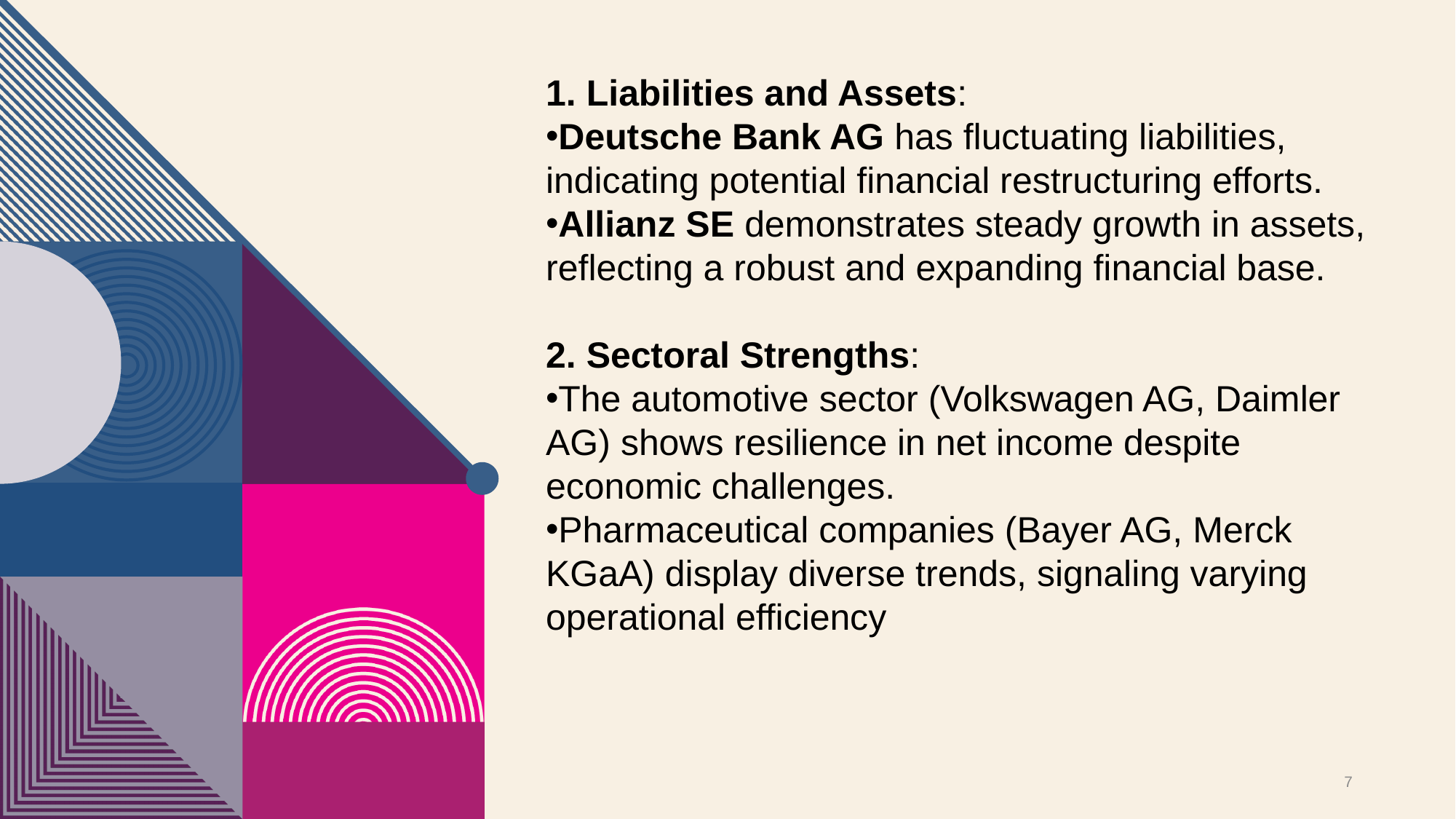

1. Liabilities and Assets:
Deutsche Bank AG has fluctuating liabilities, indicating potential financial restructuring efforts.
Allianz SE demonstrates steady growth in assets, reflecting a robust and expanding financial base.

2. Sectoral Strengths:
The automotive sector (Volkswagen AG, Daimler AG) shows resilience in net income despite economic challenges.
Pharmaceutical companies (Bayer AG, Merck KGaA) display diverse trends, signaling varying operational efficiency

7